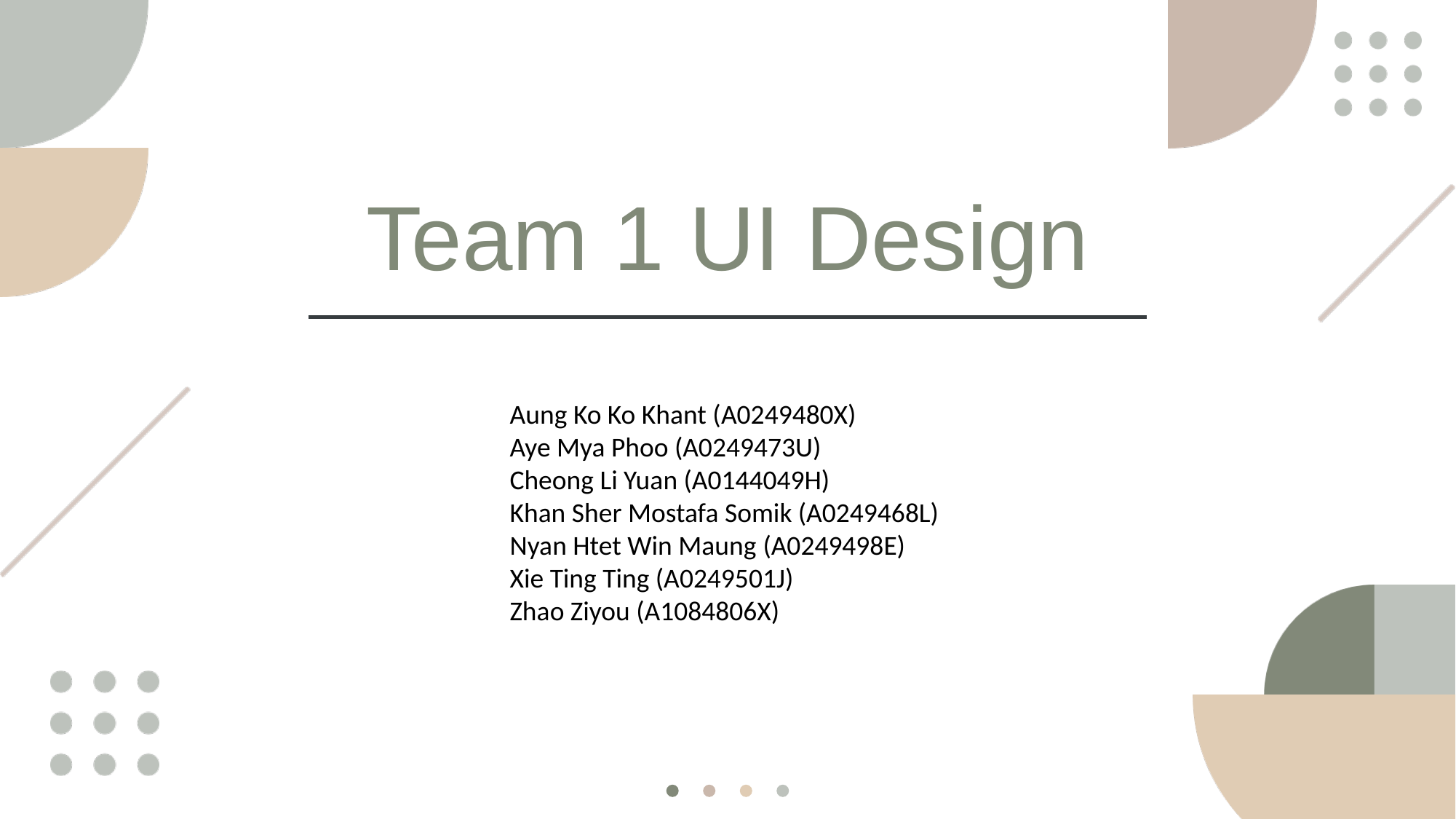

Team 1 UI Design
Aung Ko Ko Khant (A0249480X)
Aye Mya Phoo (A0249473U)
Cheong Li Yuan (A0144049H)
Khan Sher Mostafa Somik (A0249468L)
Nyan Htet Win Maung (A0249498E)
Xie Ting Ting (A0249501J)
Zhao Ziyou (A1084806X)